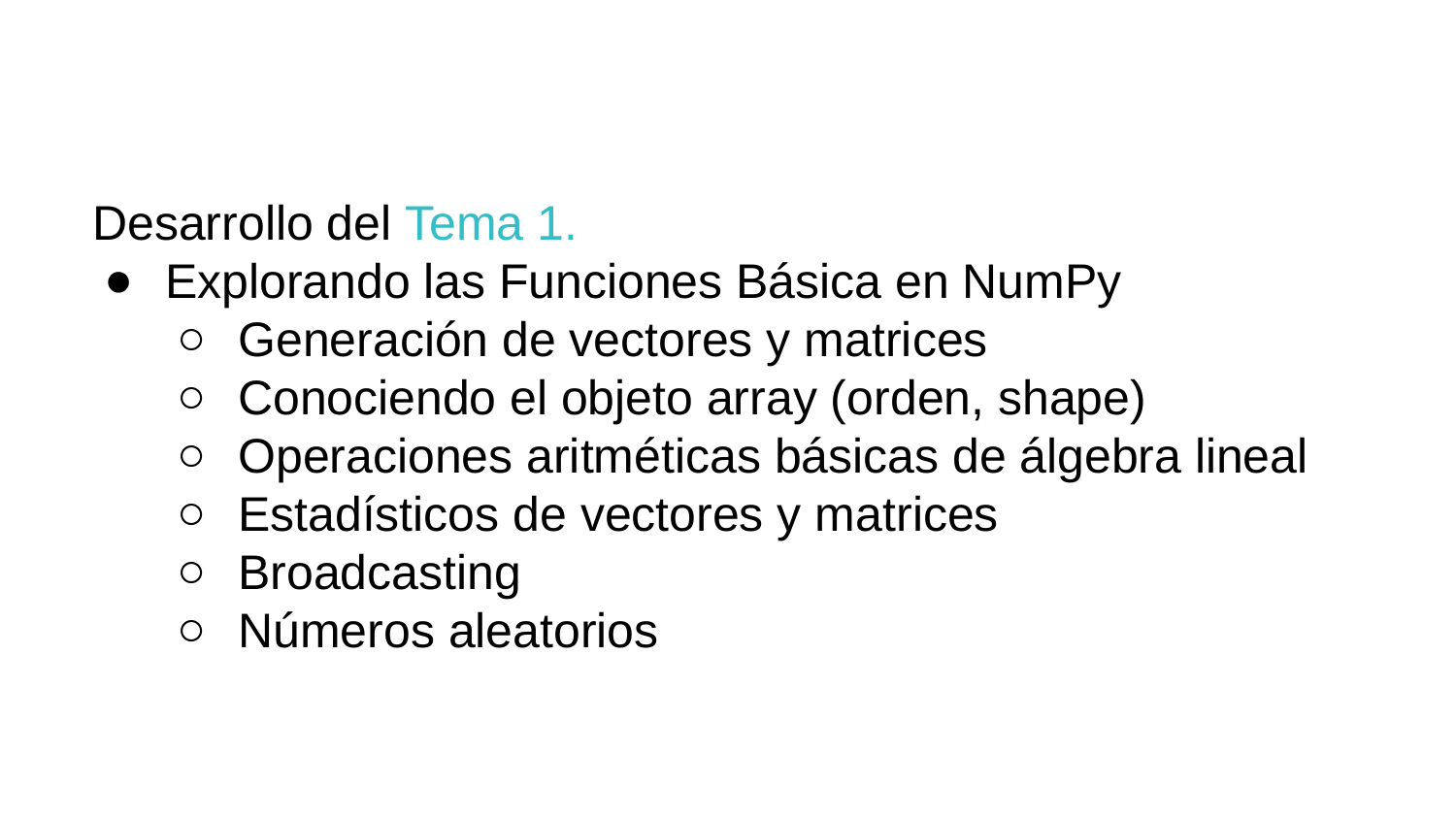

Desarrollo del Tema 1.
Explorando las Funciones Básica en NumPy
Generación de vectores y matrices
Conociendo el objeto array (orden, shape)
Operaciones aritméticas básicas de álgebra lineal
Estadísticos de vectores y matrices
Broadcasting
Números aleatorios